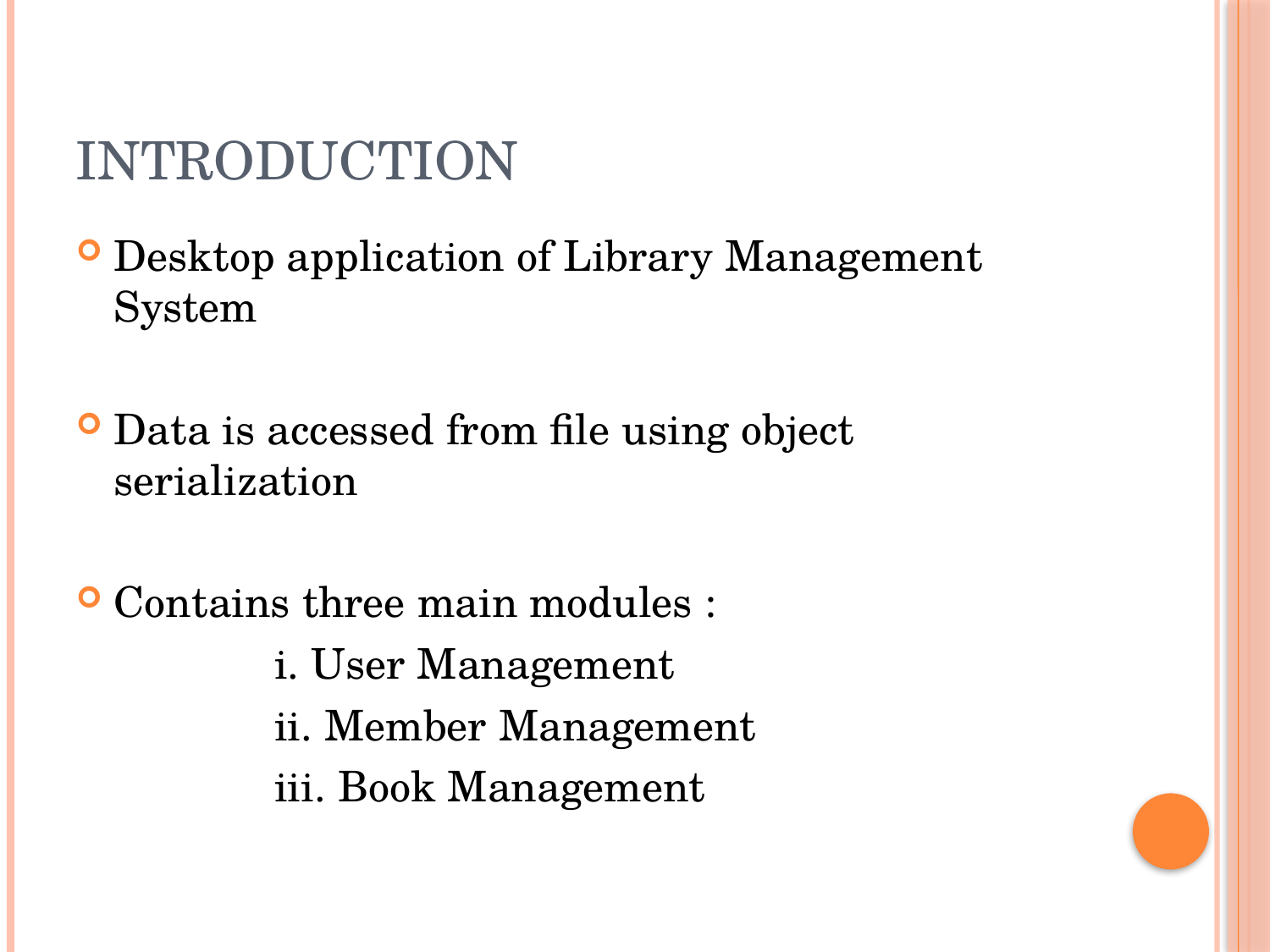

# Introduction
Desktop application of Library Management System

Data is accessed from file using object serialization

Contains three main modules :
		i. User Management
		ii. Member Management
		iii. Book Management